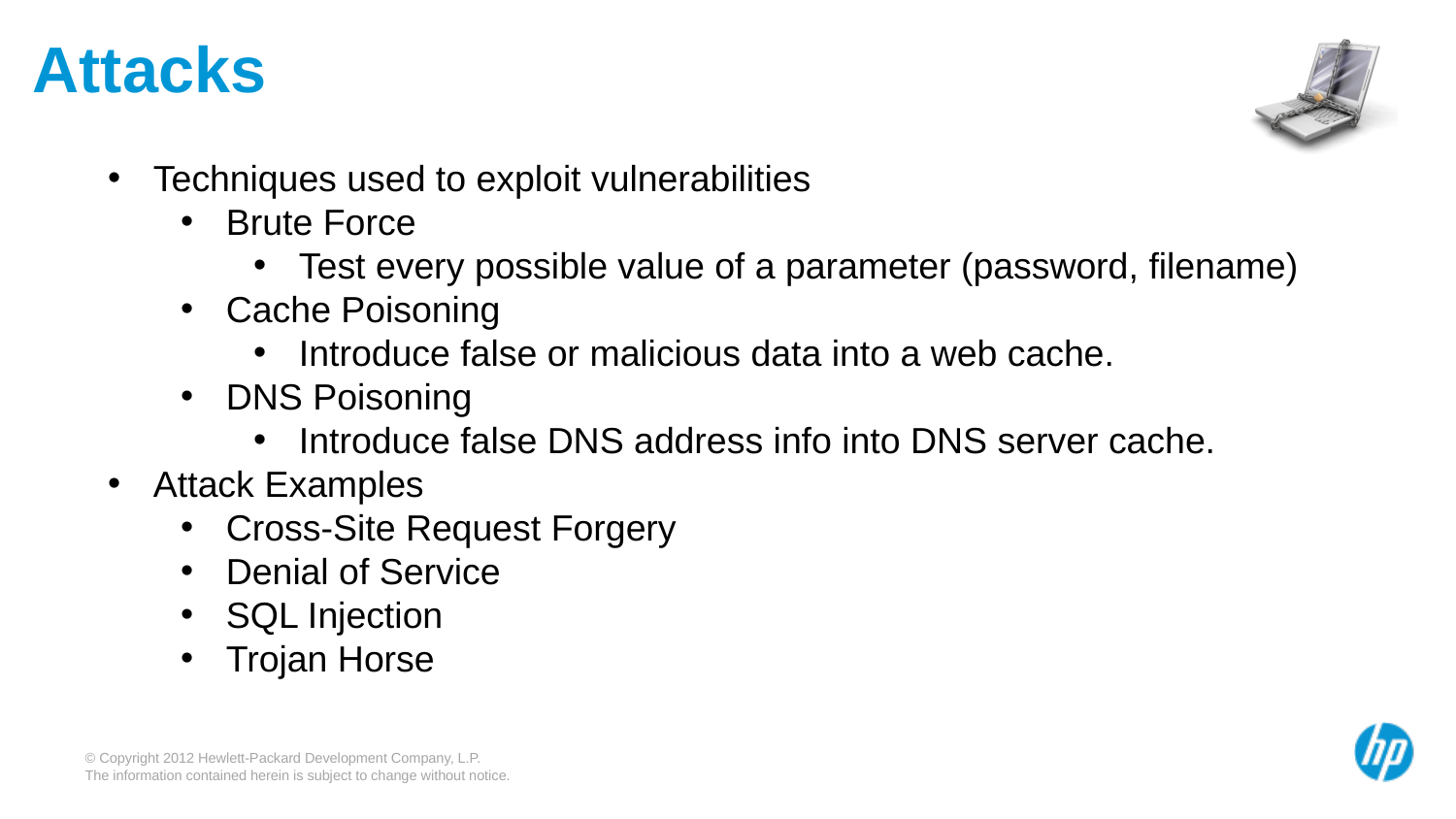

Attacks
Techniques used to exploit vulnerabilities
Brute Force
Test every possible value of a parameter (password, filename)
Cache Poisoning
Introduce false or malicious data into a web cache.
DNS Poisoning
Introduce false DNS address info into DNS server cache.
Attack Examples
Cross-Site Request Forgery
Denial of Service
SQL Injection
Trojan Horse